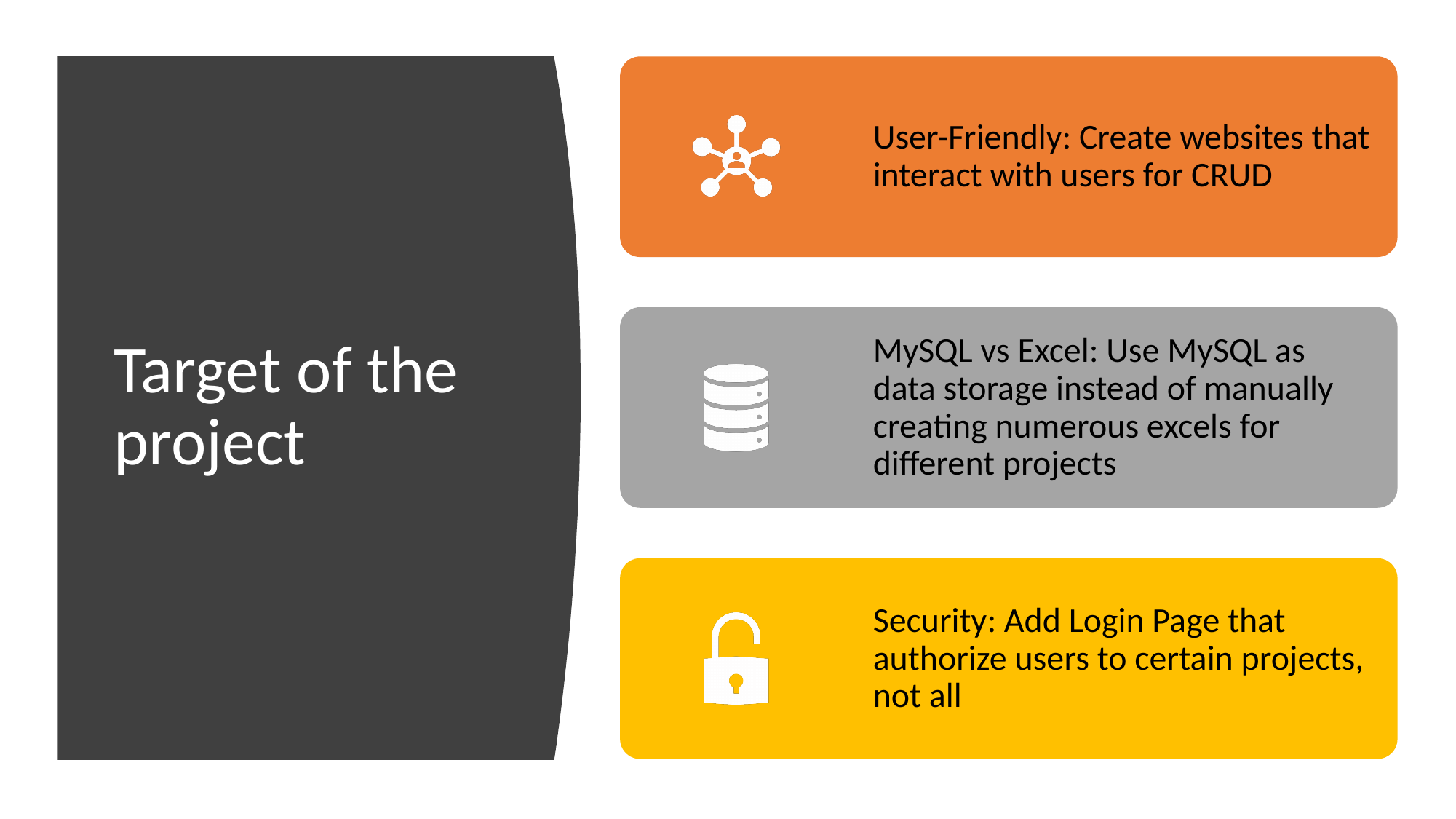

User-Friendly: Create websites that interact with users for CRUD
MySQL vs Excel: Use MySQL as data storage instead of manually creating numerous excels for different projects
Security: Add Login Page that authorize users to certain projects, not all

# Target of the project